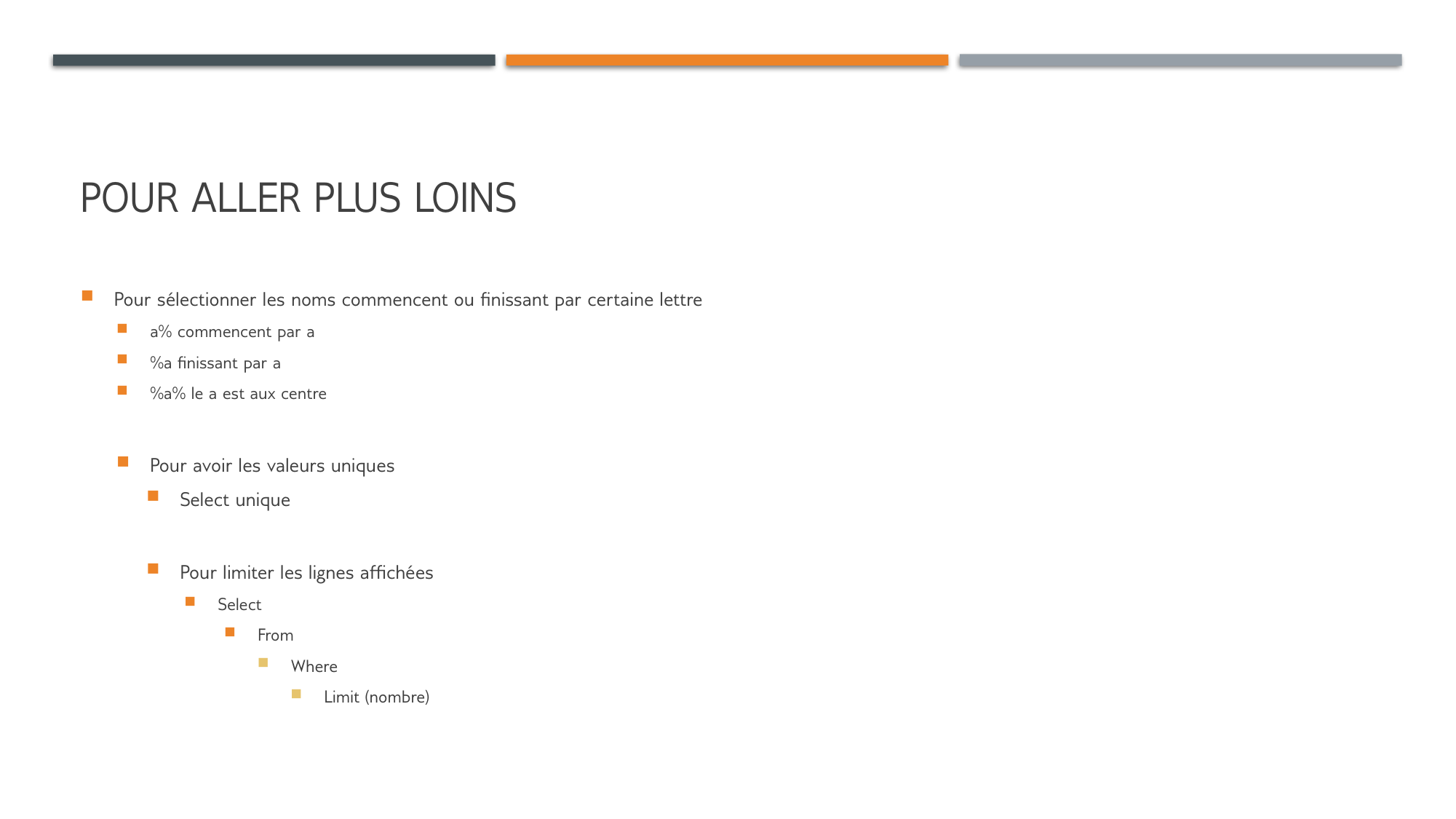

# POUR ALLER PLUS LOINS
Pour sélectionner les noms commencent ou finissant par certaine lettre
a% commencent par a
%a finissant par a
%a% le a est aux centre

Pour avoir les valeurs uniques
Select unique

Pour limiter les lignes affichées
Select
From
Where
Limit (nombre)